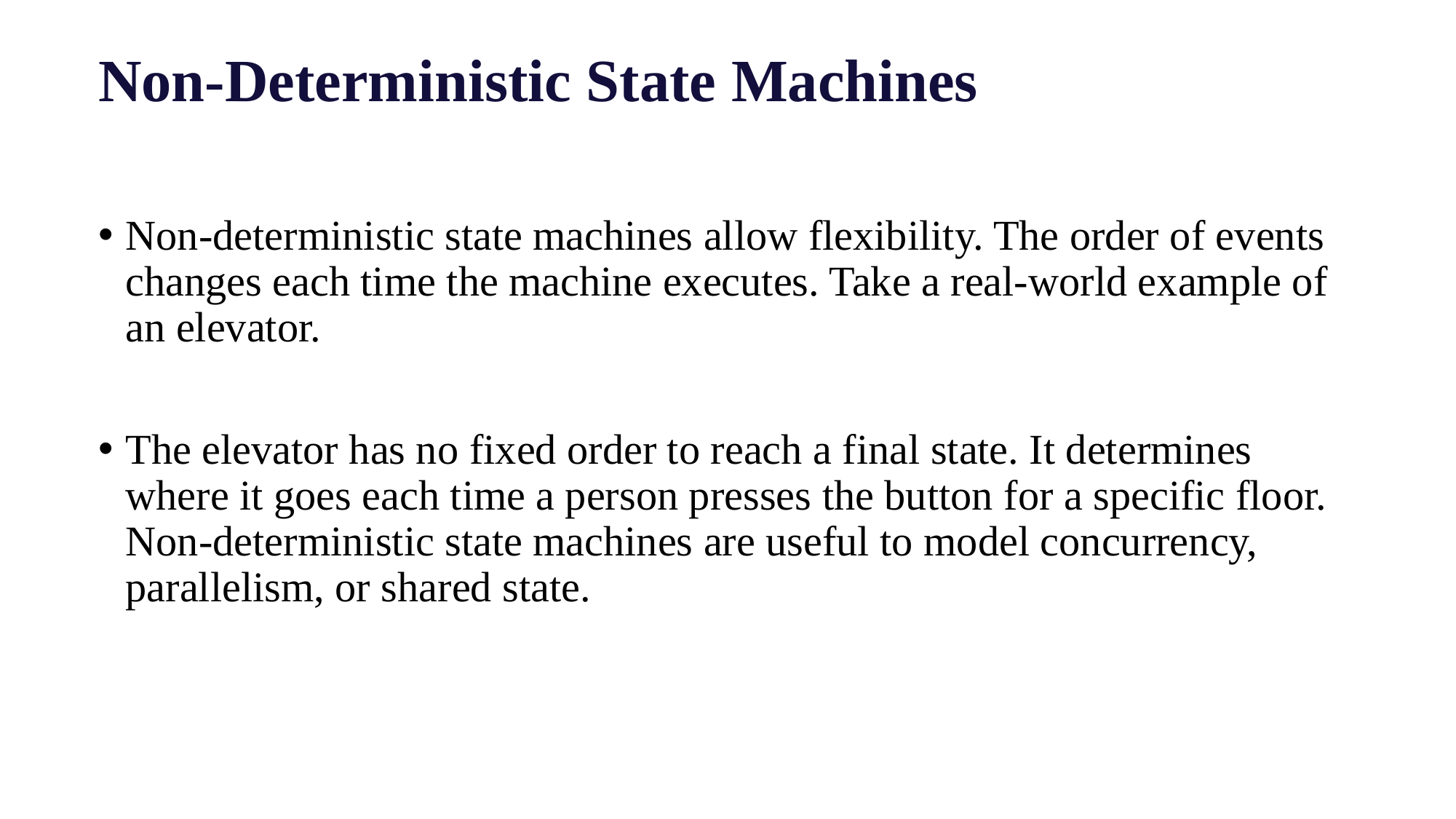

# Non-Deterministic State Machines
Non-deterministic state machines allow flexibility. The order of events changes each time the machine executes. Take a real-world example of an elevator.

The elevator has no fixed order to reach a final state. It determines where it goes each time a person presses the button for a specific floor. Non-deterministic state machines are useful to model concurrency, parallelism, or shared state.